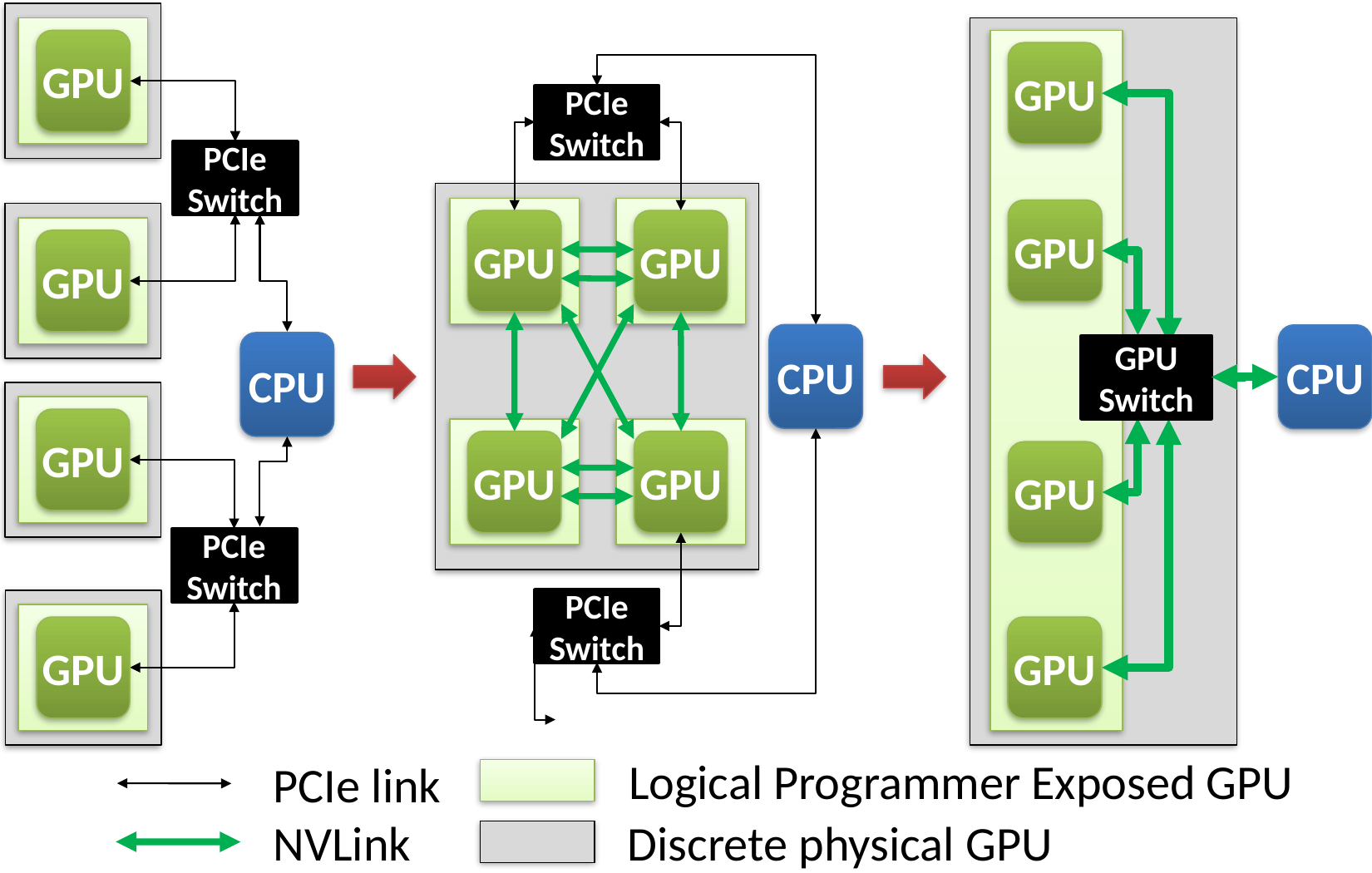

GPU

GPU

PCIe Switch

PCIe Switch

GPU

GPU
GPU

GPU

CPU
CPU
CPU
GPU
Switch

GPU

GPU
GPU

GPU

PCIe Switch

PCIe Switch

GPU
GPU

Logical Programmer Exposed GPU
PCIe link

NVLink
Discrete physical GPU